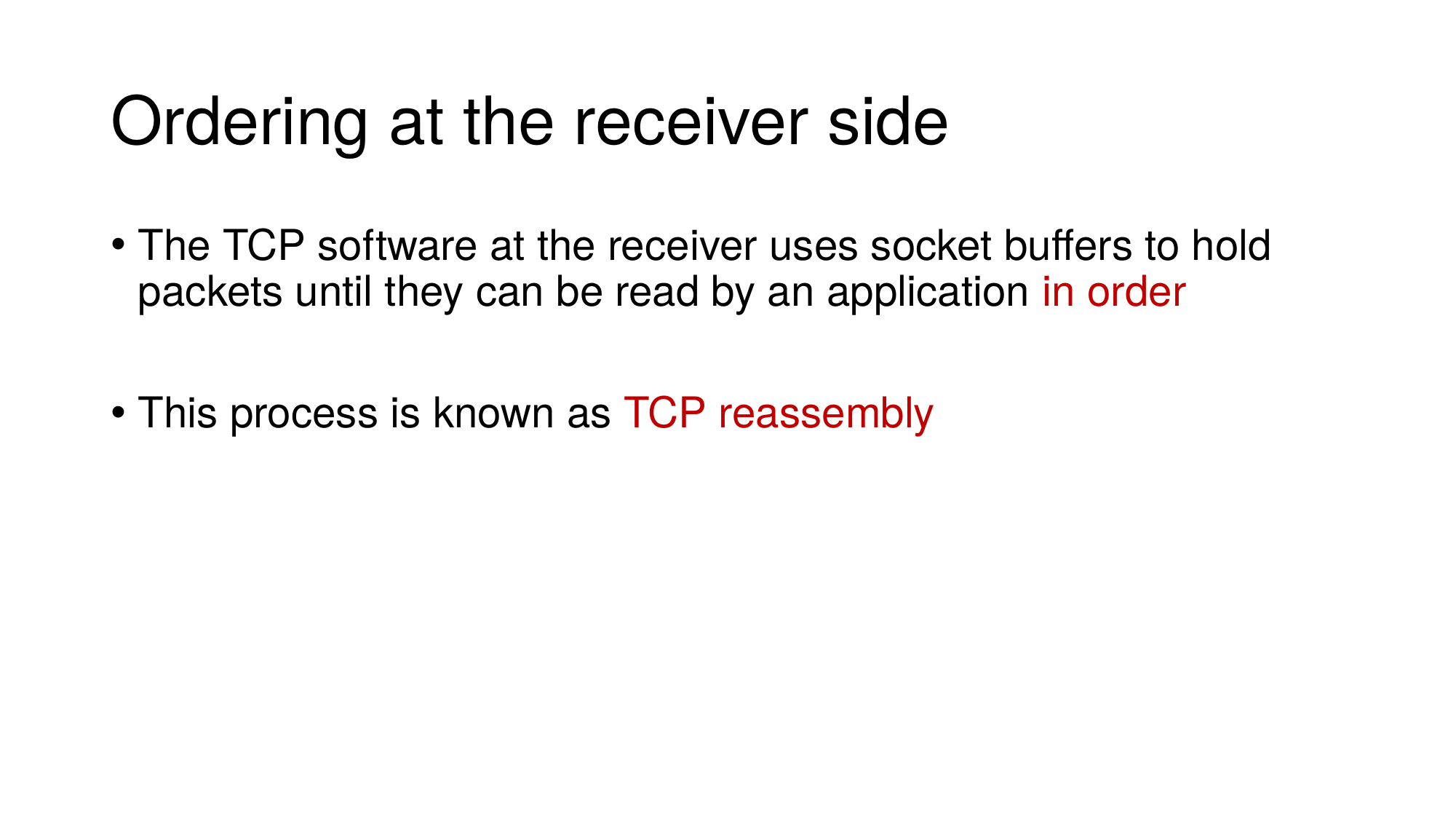

# Ordering at the receiver side
The TCP software at the receiver uses socket buffers to hold packets until they can be read by an application in order

This process is known as TCP reassembly